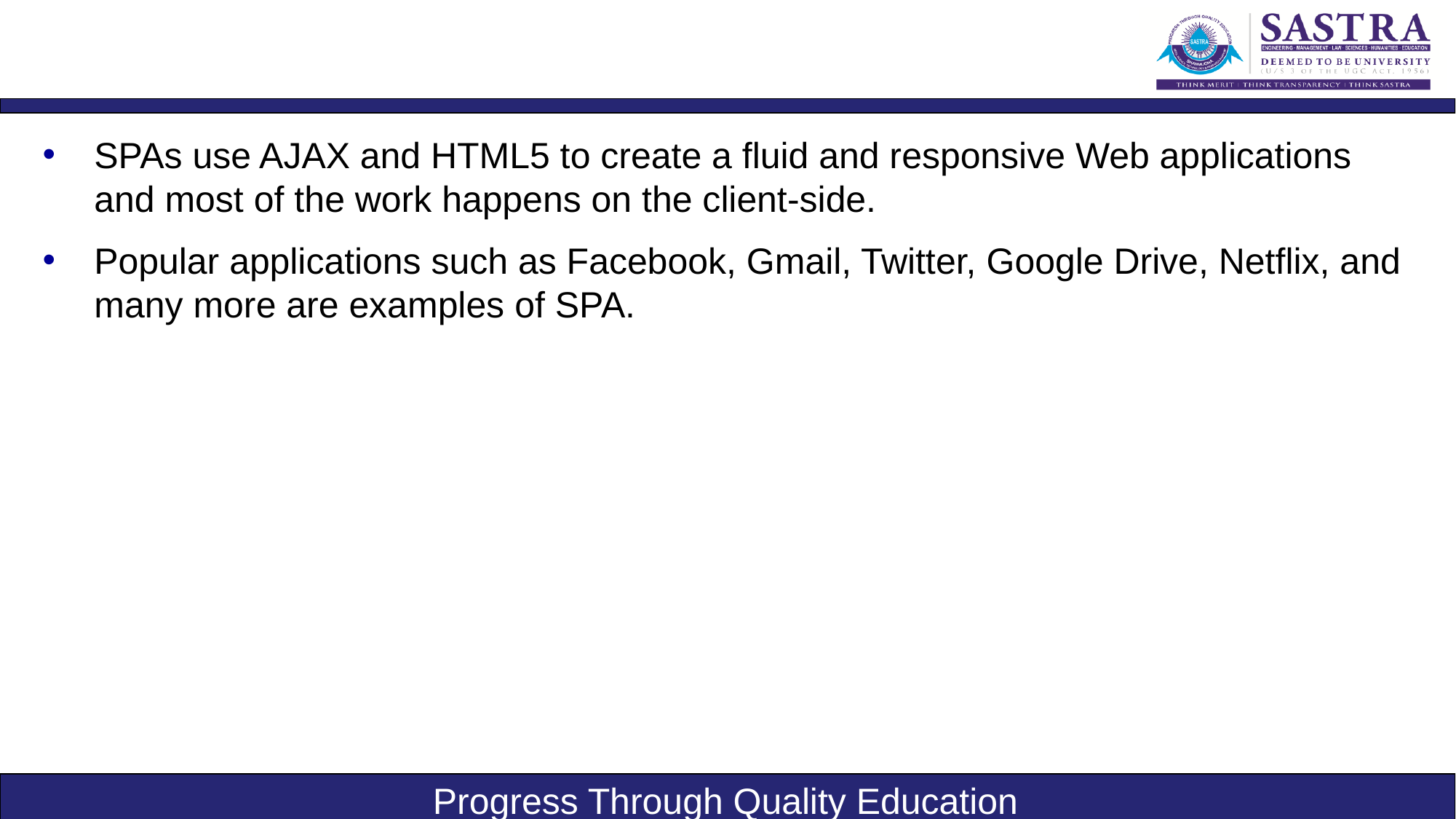

#
SPAs use AJAX and HTML5 to create a fluid and responsive Web applications and most of the work happens on the client-side.
Popular applications such as Facebook, Gmail, Twitter, Google Drive, Netflix, and many more are examples of SPA.